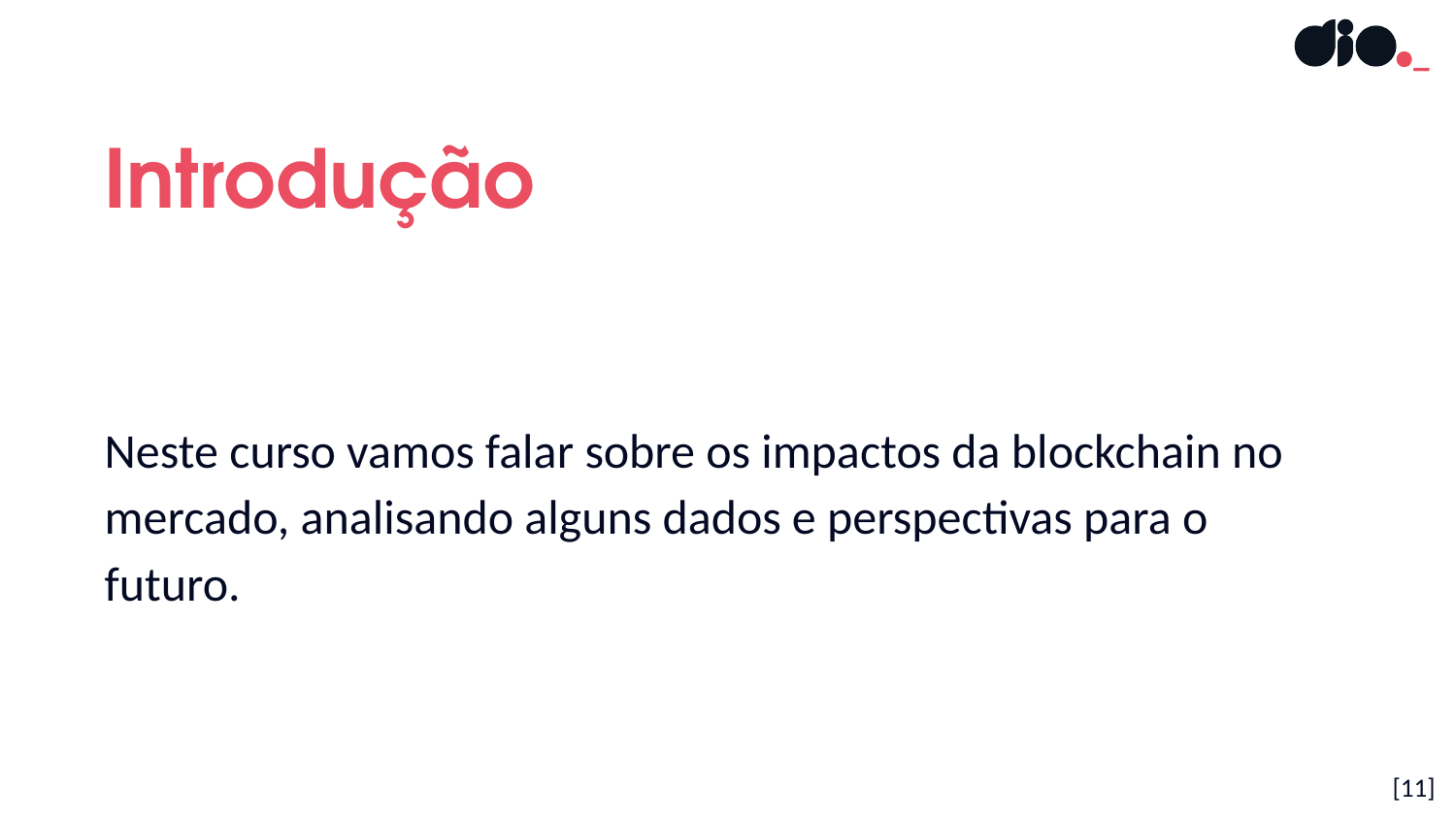

Introdução
Neste curso vamos falar sobre os impactos da blockchain no mercado, analisando alguns dados e perspectivas para o futuro.
[11]